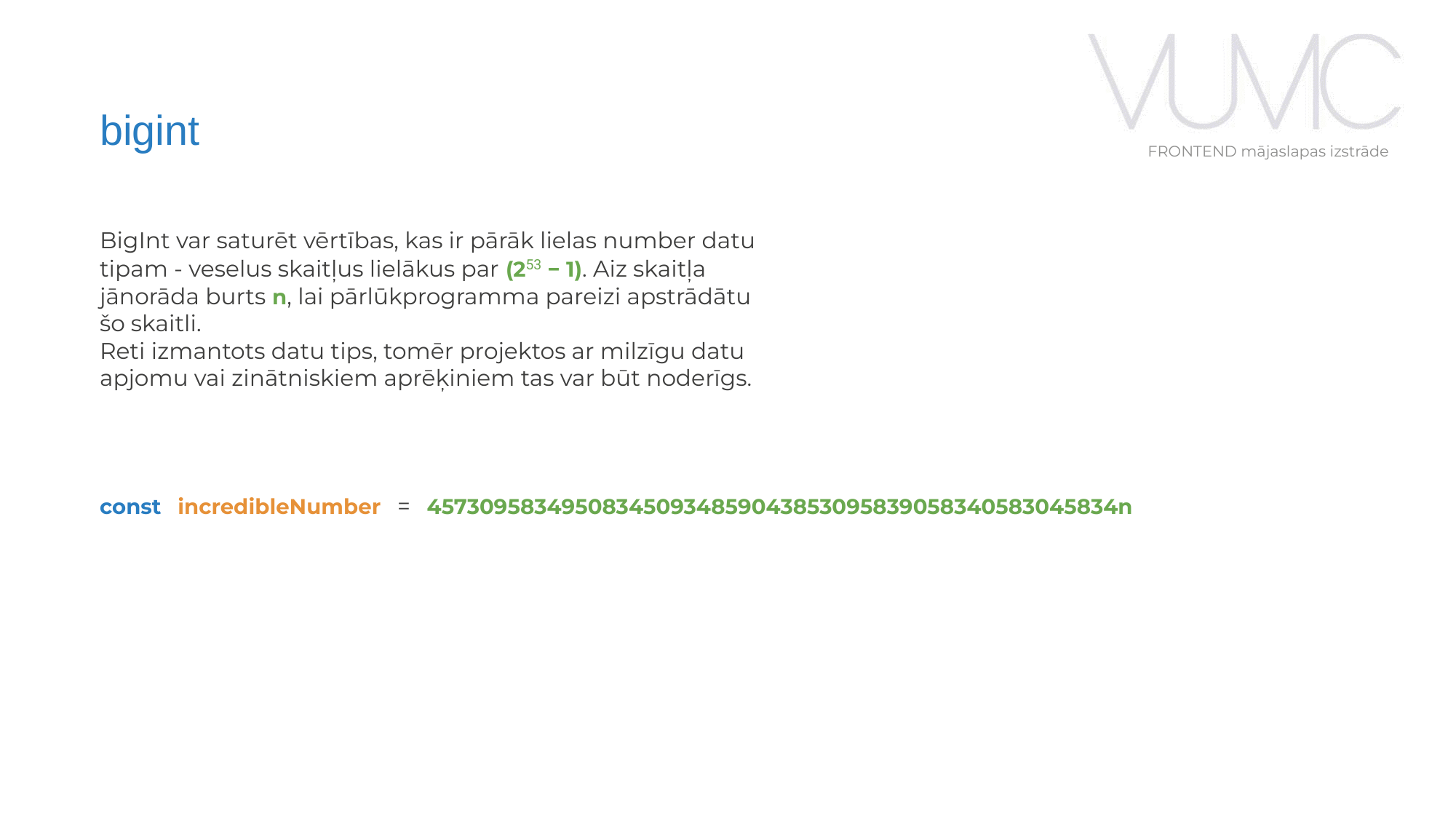

bigint
FRONTEND mājaslapas izstrāde
BigInt var saturēt vērtības, kas ir pārāk lielas number datu tipam - veselus skaitļus lielākus par (253 − 1). Aiz skaitļa jānorāda burts n, lai pārlūkprogramma pareizi apstrādātu šo skaitli.
Reti izmantots datu tips, tomēr projektos ar milzīgu datu apjomu vai zinātniskiem aprēķiniem tas var būt noderīgs.

const incredibleNumber = 457309583495083450934859043853095839058340583045834n
13